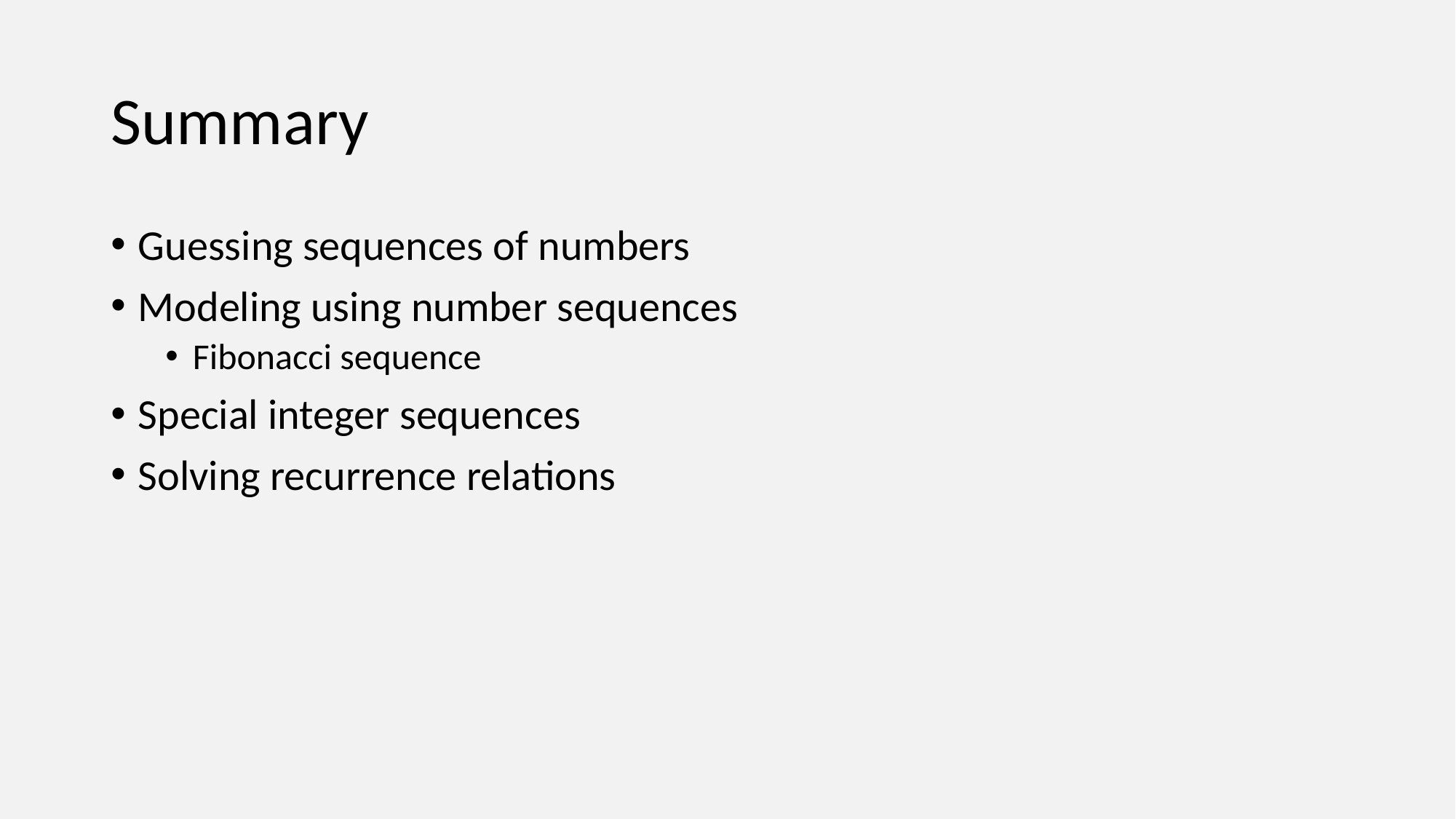

# Summary
Guessing sequences of numbers
Modeling using number sequences
Fibonacci sequence
Special integer sequences
Solving recurrence relations